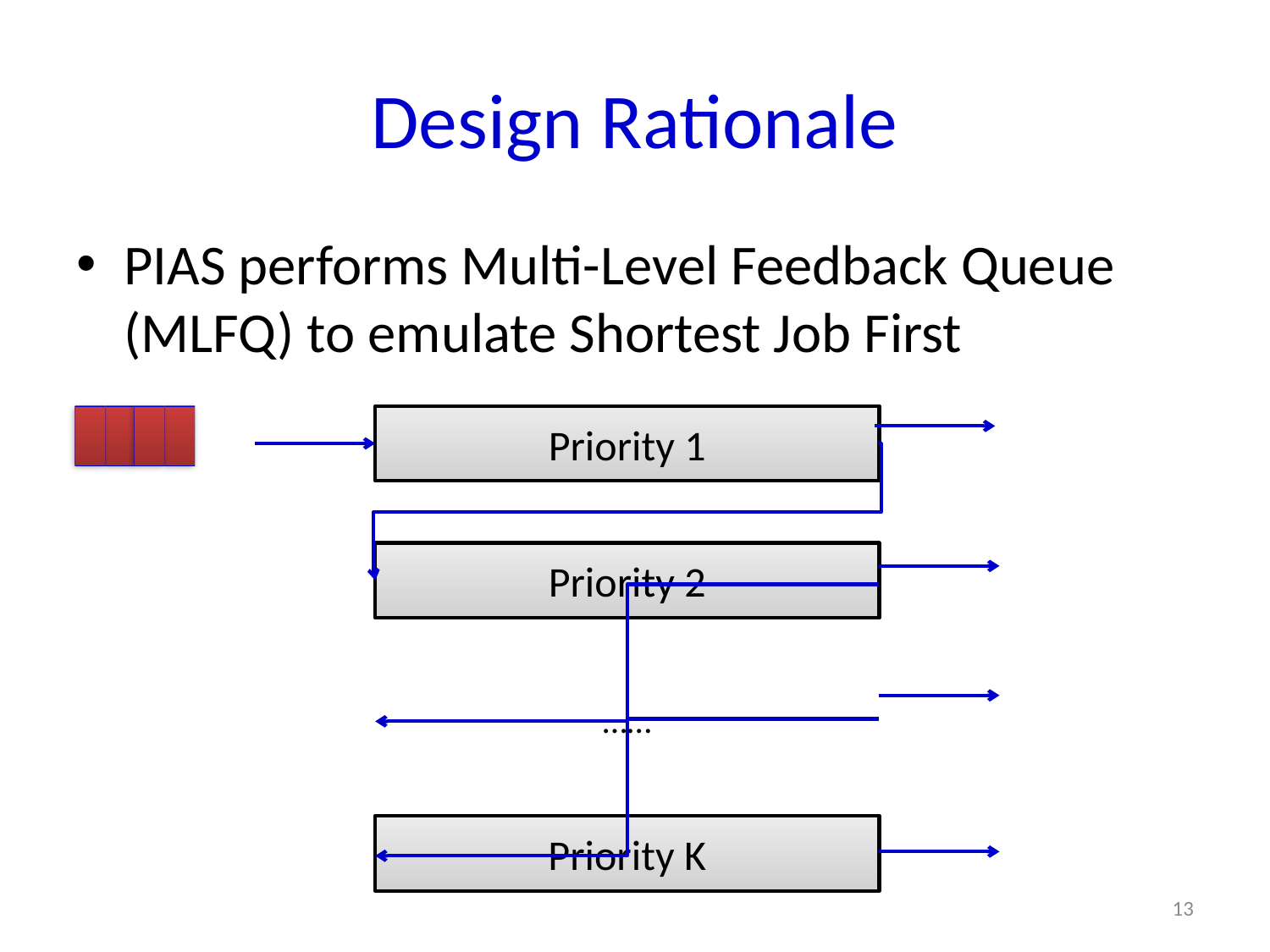

# Design Rationale
PIAS performs Multi-Level Feedback Queue (MLFQ) to emulate Shortest Job First

Priority 1
Priority 2
……
Priority K
13